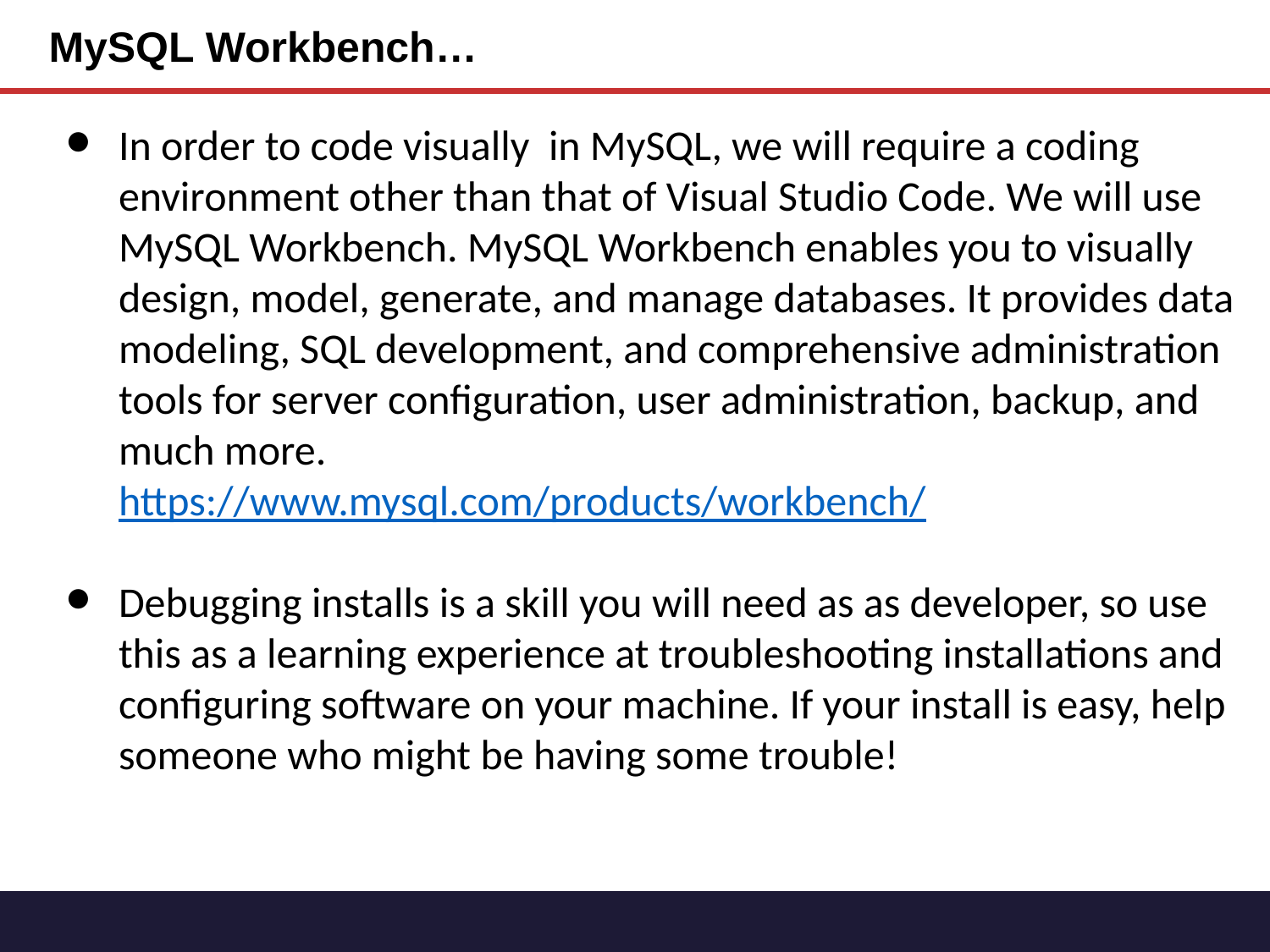

MySQL Workbench…
In order to code visually  in MySQL, we will require a coding environment other than that of Visual Studio Code. We will use MySQL Workbench. MySQL Workbench enables you to visually design, model, generate, and manage databases. It provides data modeling, SQL development, and comprehensive administration tools for server configuration, user administration, backup, and much more.
https://www.mysql.com/products/workbench/
Debugging installs is a skill you will need as as developer, so use this as a learning experience at troubleshooting installations and configuring software on your machine. If your install is easy, help someone who might be having some trouble!